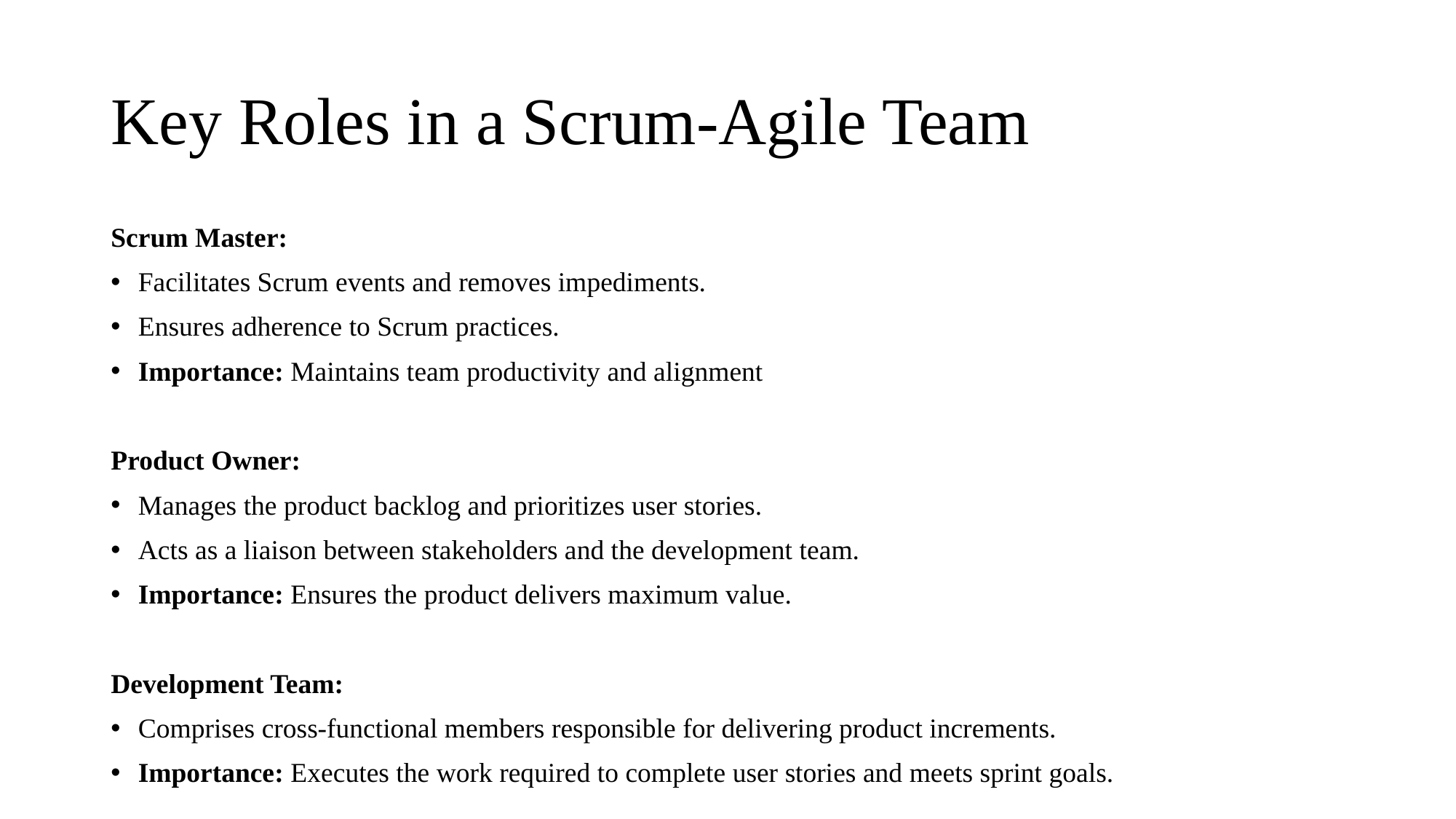

# Key Roles in a Scrum-Agile Team
Scrum Master:
Facilitates Scrum events and removes impediments.
Ensures adherence to Scrum practices.
Importance: Maintains team productivity and alignment

Product Owner:
Manages the product backlog and prioritizes user stories.
Acts as a liaison between stakeholders and the development team.
Importance: Ensures the product delivers maximum value.

Development Team:
Comprises cross-functional members responsible for delivering product increments.
Importance: Executes the work required to complete user stories and meets sprint goals.